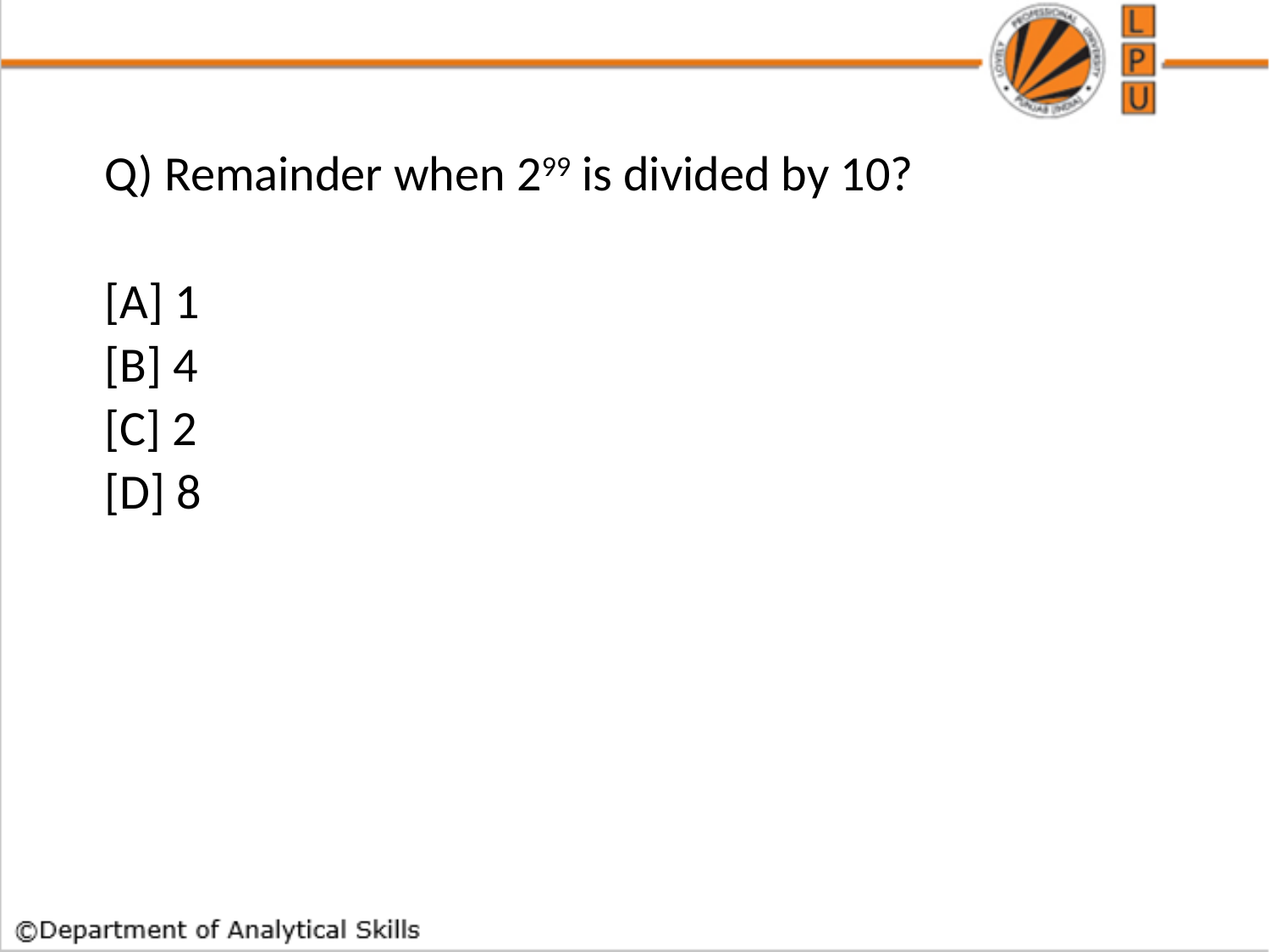

Q) Remainder when 299 is divided by 10?

[A] 1
[B] 4
[C] 2
[D] 8